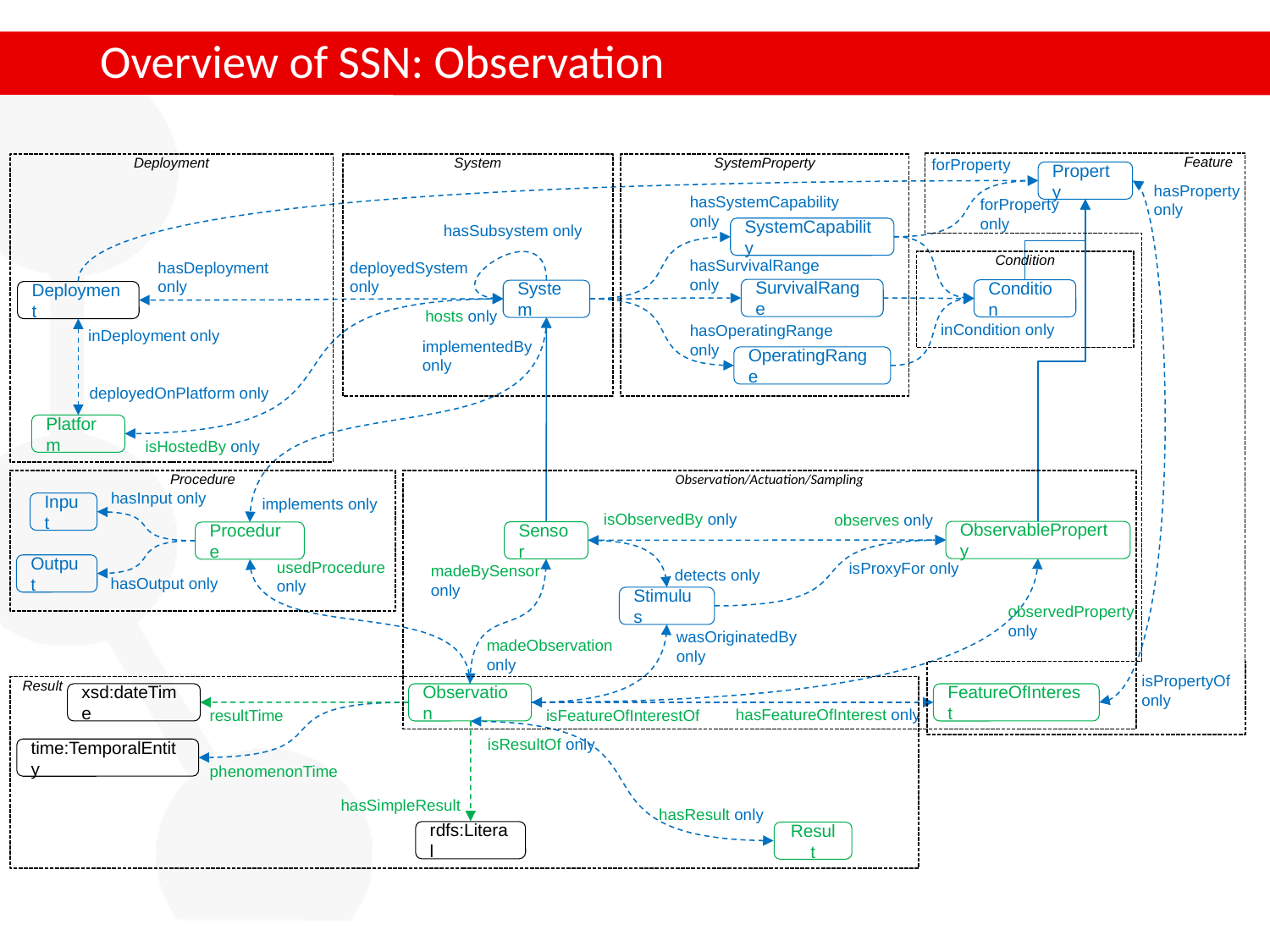

# Overview of SSN: Observation
forProperty
Feature
Deployment
System
SystemProperty
Property
hasProperty
only
hasSystemCapability
only
forProperty
only
hasSubsystem only
SystemCapability
hasSurvivalRange
only
hasDeployment
only
deployedSystem
only
Condition
SurvivalRange
Condition
System
Deployment
hosts only
inCondition only
hasOperatingRange
only
inDeployment only
implementedBy
only
OperatingRange
deployedOnPlatform only
Platform
isHostedBy only
Procedure
Observation/Actuation/Sampling
hasInput only
implements only
Input
isObservedBy only
observes only
ObservableProperty
Sensor
Procedure
usedProcedure
only
isProxyFor only
Output
madeBySensor
only
detects only
hasOutput only
Stimulus
observedProperty
only
wasOriginatedBy
only
madeObservation
only
isPropertyOf
only
Result
xsd:dateTime
FeatureOfInterest
Observation
hasFeatureOfInterest only
isFeatureOfInterestOf
resultTime
isResultOf only
time:TemporalEntity
phenomenonTime
hasSimpleResult
hasResult only
rdfs:Literal
Result